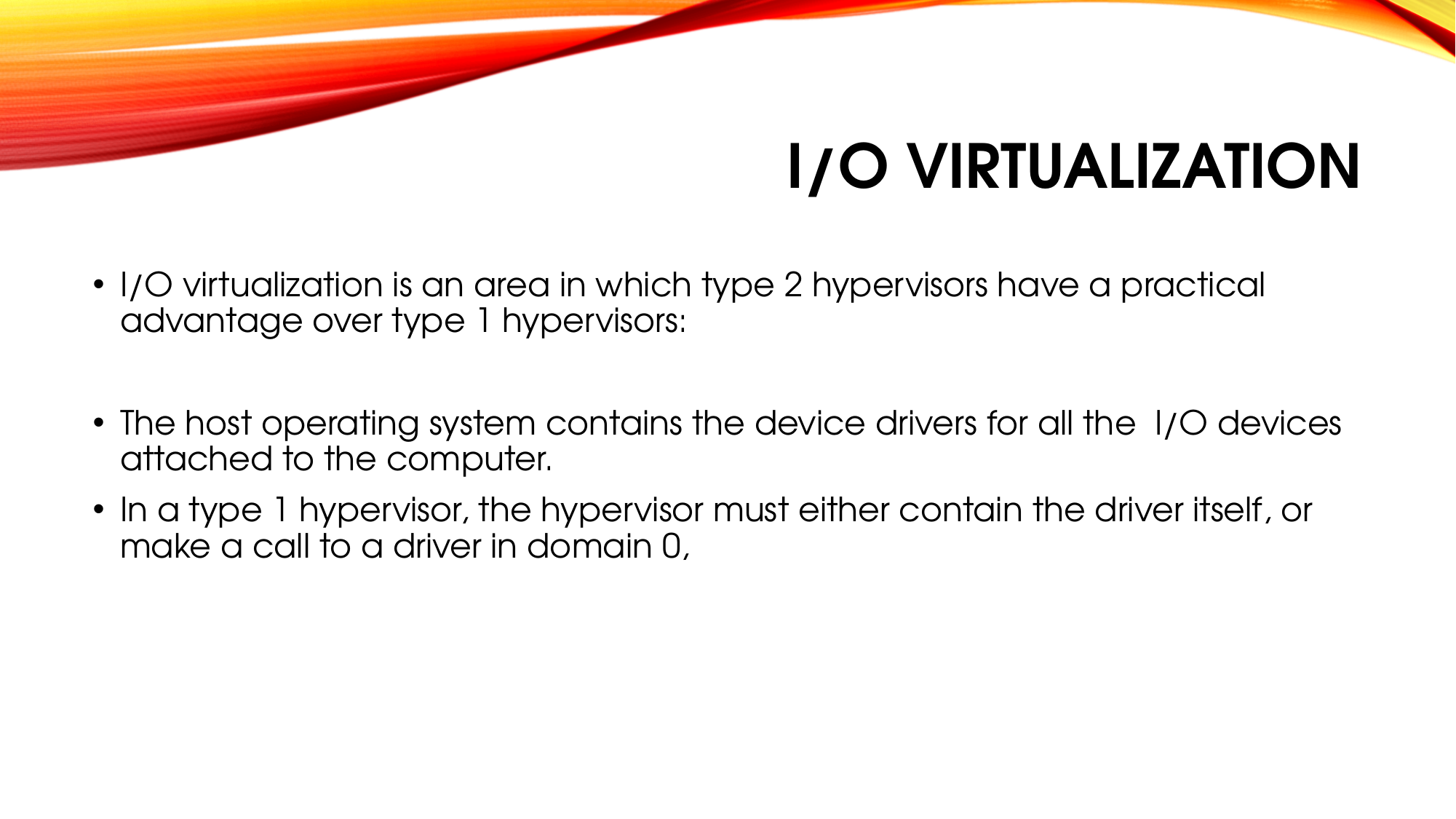

# I/O Virtualization
I/O virtualization is an area in which type 2 hypervisors have a practical advantage over type 1 hypervisors:

The host operating system contains the device drivers for all the  I/O devices attached to the computer.
In a type 1 hypervisor, the hypervisor must either contain the driver itself, or make a call to a driver in domain 0,